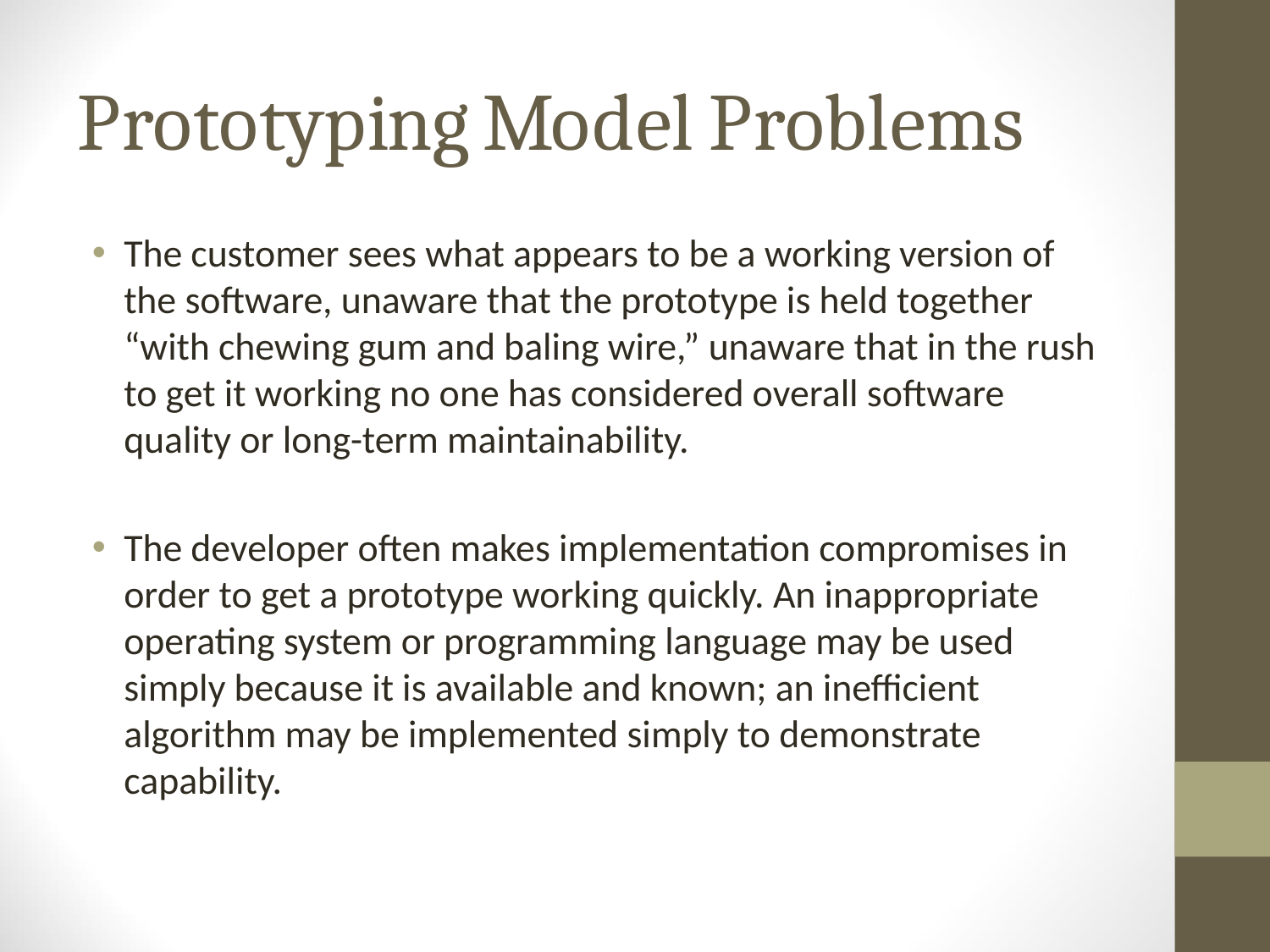

# Prototyping Model Problems
The customer sees what appears to be a working version of the software, unaware that the prototype is held together “with chewing gum and baling wire,” unaware that in the rush to get it working no one has considered overall software quality or long-term maintainability.

The developer often makes implementation compromises in order to get a prototype working quickly. An inappropriate operating system or programming language may be used simply because it is available and known; an inefficient algorithm may be implemented simply to demonstrate capability.